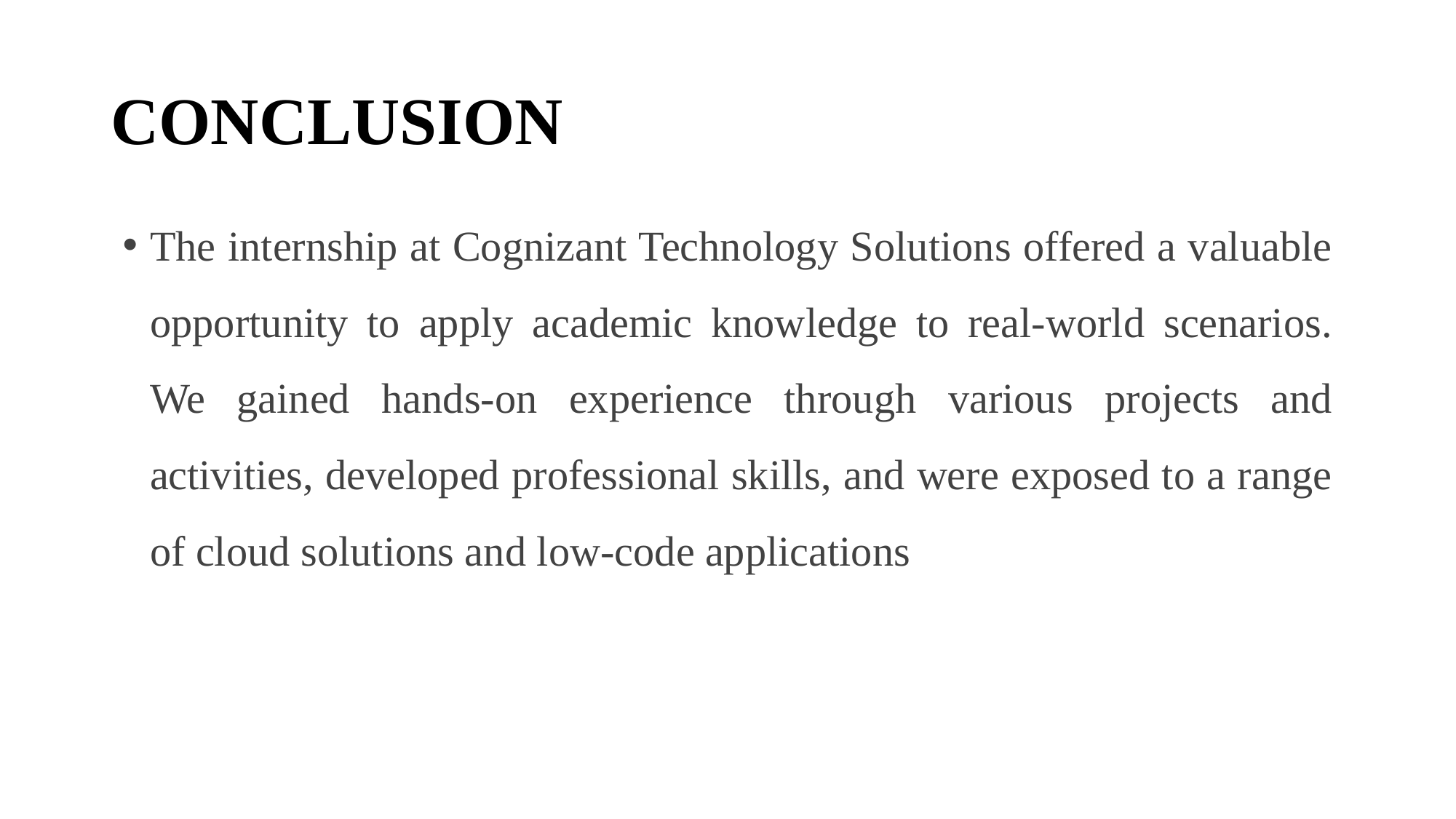

# CONCLUSION
The internship at Cognizant Technology Solutions offered a valuable opportunity to apply academic knowledge to real-world scenarios. We gained hands-on experience through various projects and activities, developed professional skills, and were exposed to a range of cloud solutions and low-code applications